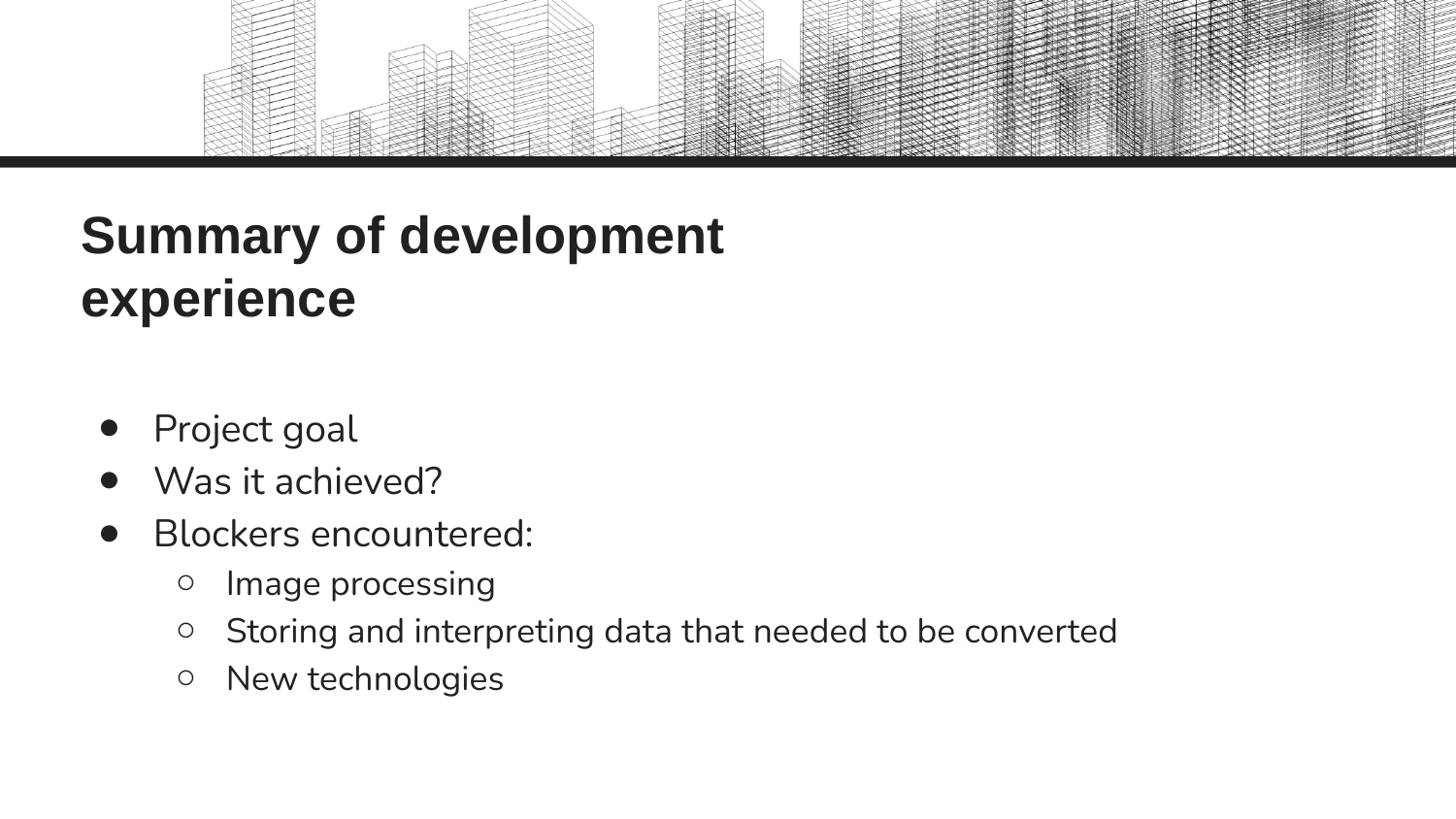

# Summary of development experience
Project goal
Was it achieved?
Blockers encountered:
Image processing
Storing and interpreting data that needed to be converted
New technologies